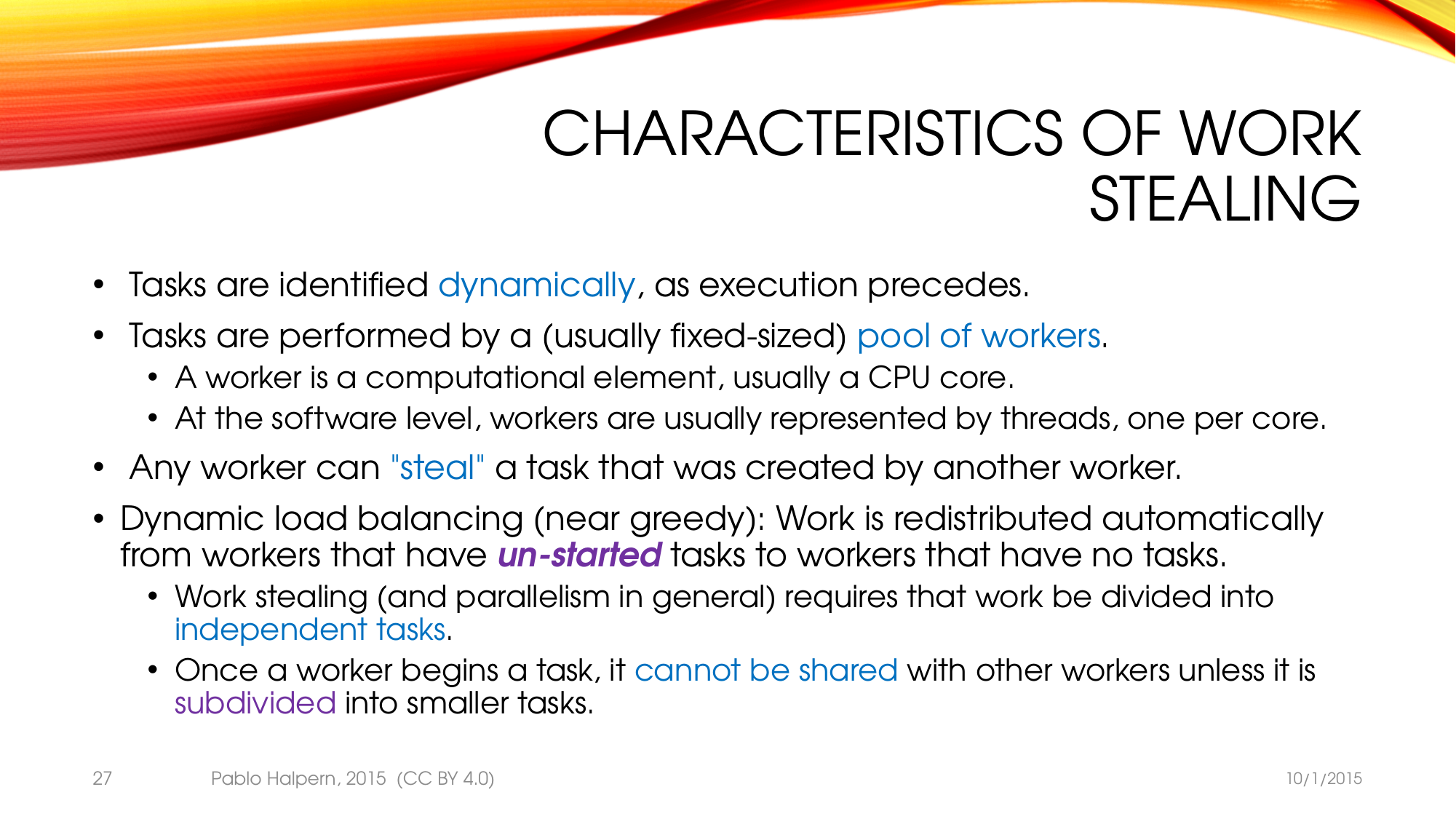

# Characteristics of Work Stealing
 Tasks are identified dynamically, as execution precedes.
 Tasks are performed by a (usually fixed-sized) pool of workers.
A worker is a computational element, usually a CPU core.
At the software level, workers are usually represented by threads, one per core.
 Any worker can "steal" a task that was created by another worker.
Dynamic load balancing (near greedy): Work is redistributed automatically from workers that have un-started tasks to workers that have no tasks.
Work stealing (and parallelism in general) requires that work be divided into independent tasks.
Once a worker begins a task, it cannot be shared with other workers unless it is subdivided into smaller tasks.
27
Pablo Halpern, 2015  (CC BY 4.0)
10/1/2015